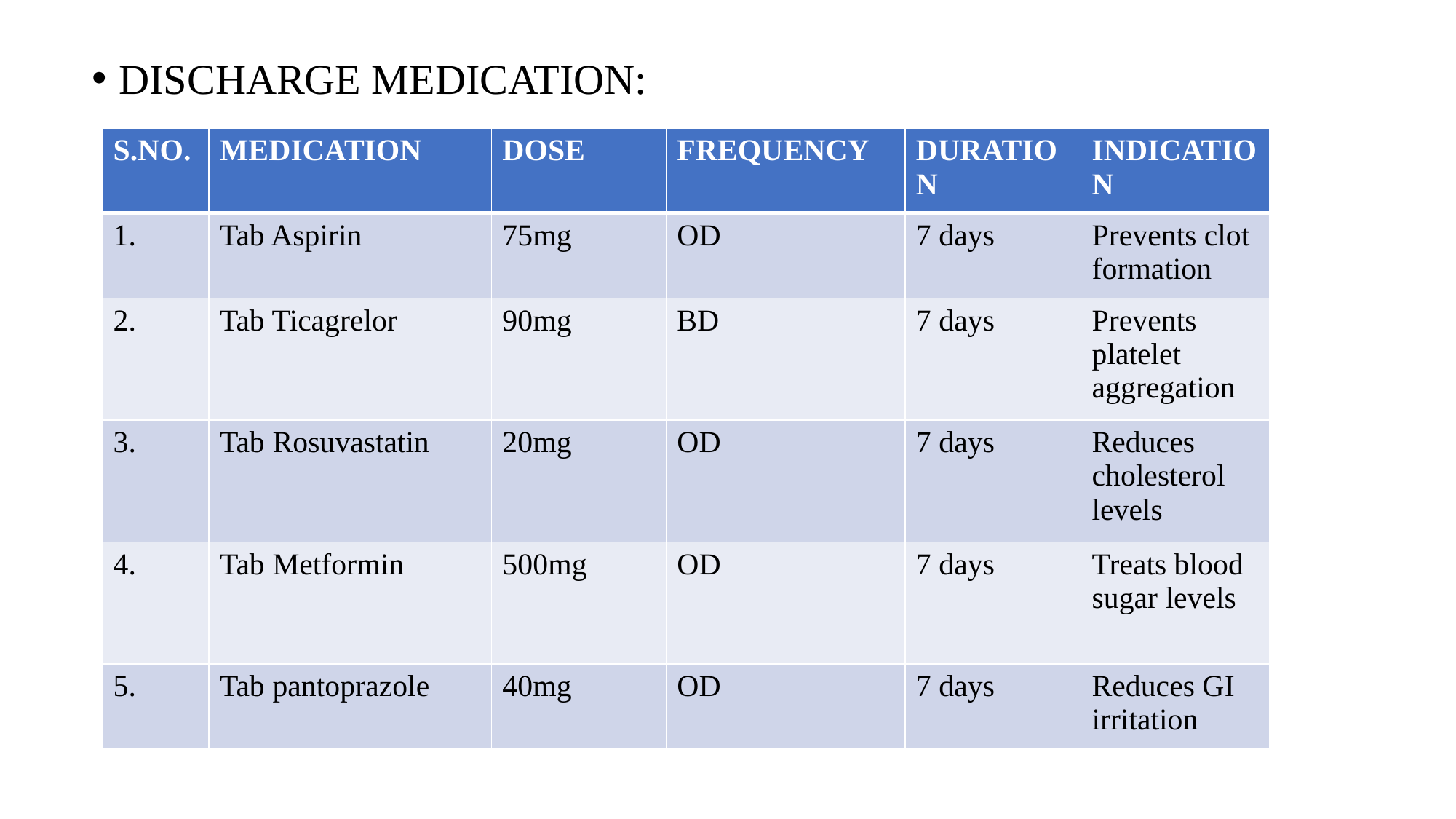

DISCHARGE MEDICATION:

| S.NO. | MEDICATION | DOSE | FREQUENCY | DURATION | INDICATION |
| --- | --- | --- | --- | --- | --- |
| 1. | Tab Aspirin | 75mg | OD | 7 days | Prevents clot formation |
| 2. | Tab Ticagrelor | 90mg | BD | 7 days | Prevents platelet aggregation |
| 3. | Tab Rosuvastatin | 20mg | OD | 7 days | Reduces cholesterol levels |
| 4. | Tab Metformin | 500mg | OD | 7 days | Treats blood sugar levels |
| 5. | Tab pantoprazole | 40mg | OD | 7 days | Reduces GI irritation |